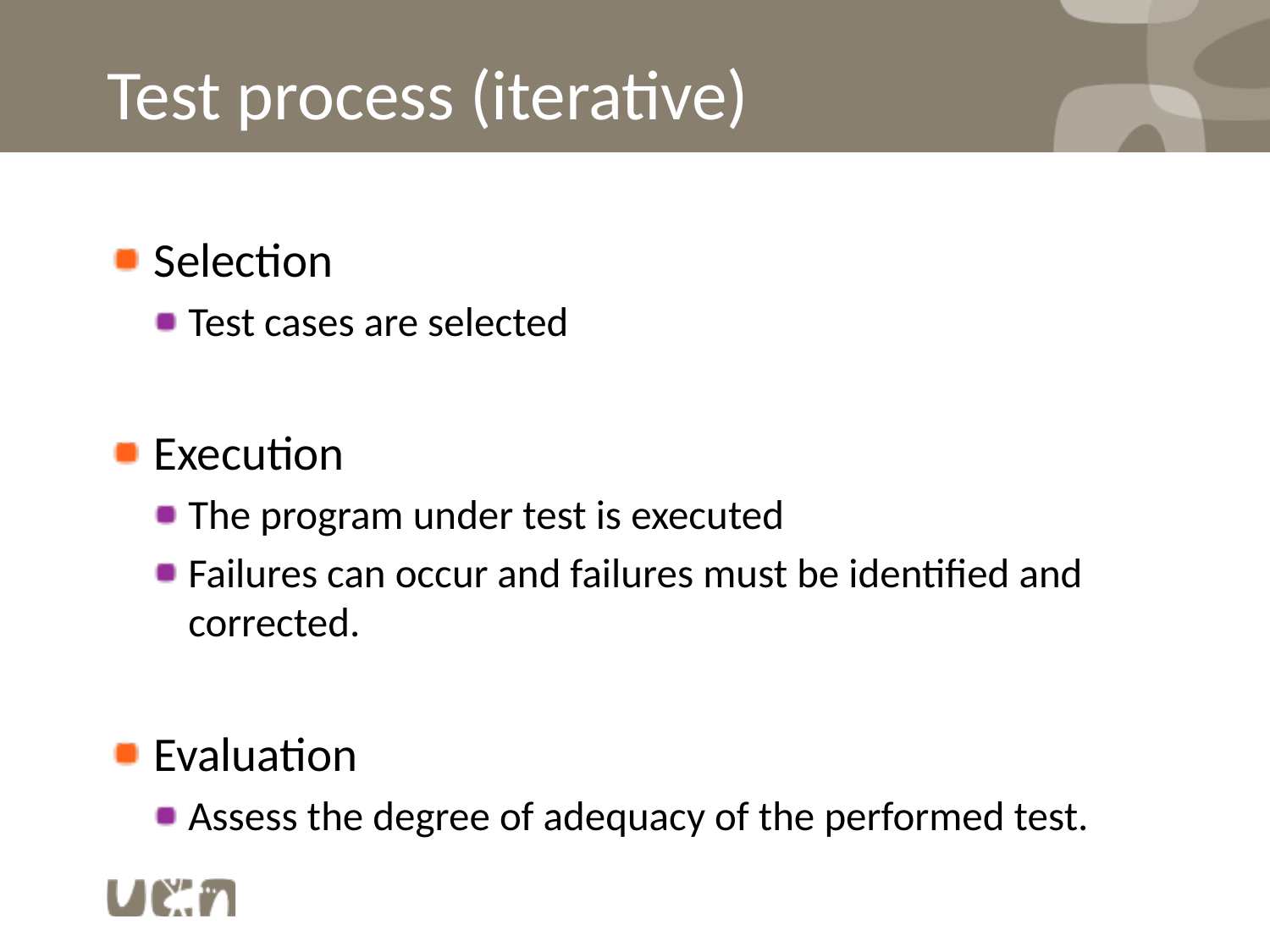

# Test process (iterative)
Selection
Test cases are selected

Execution
The program under test is executed
Failures can occur and failures must be identified and corrected.

Evaluation
Assess the degree of adequacy of the performed test.